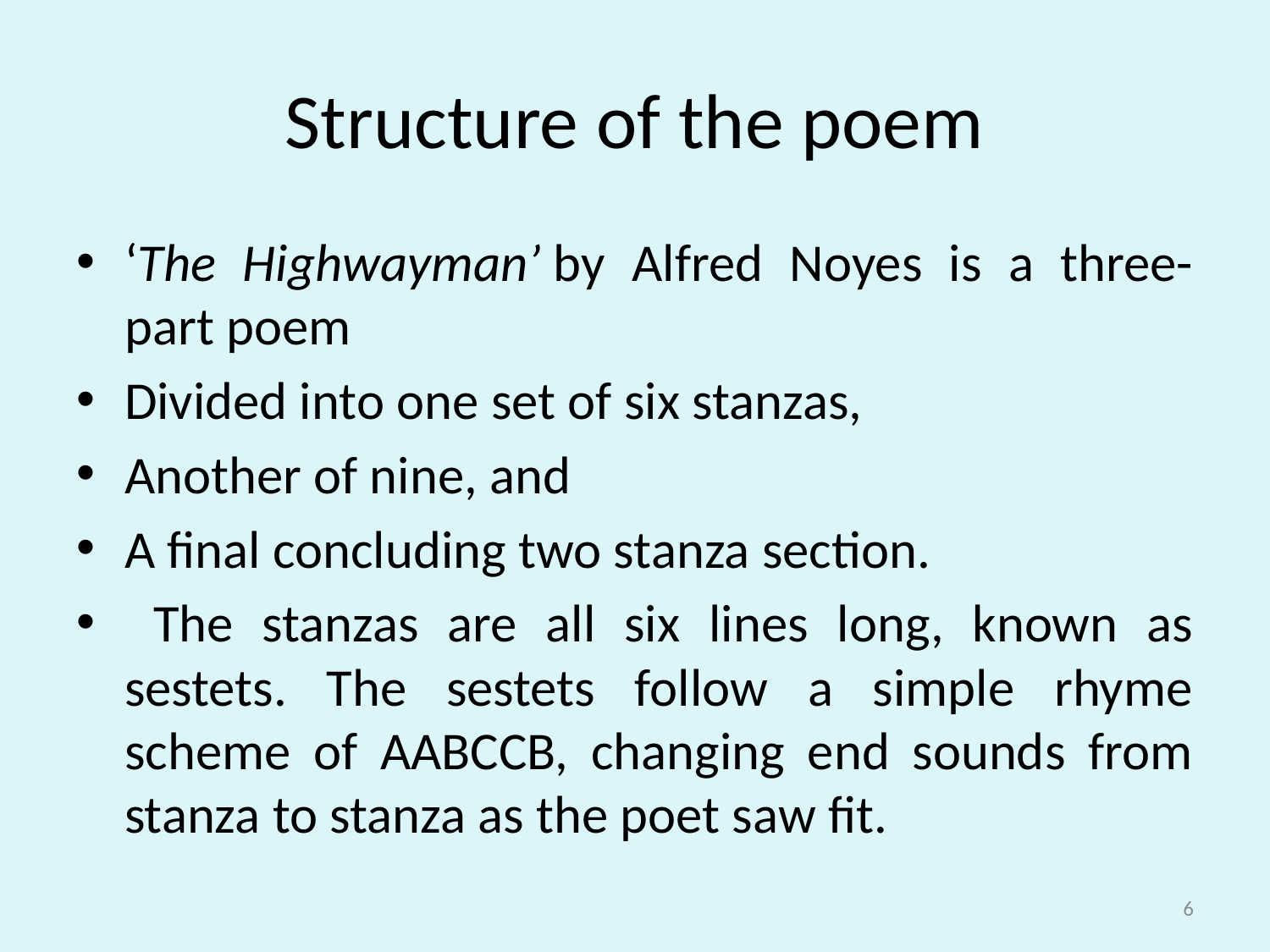

# Structure of the poem
‘The Highwayman’ by Alfred Noyes is a three-part poem
Divided into one set of six stanzas,
Another of nine, and
A final concluding two stanza section.
 The stanzas are all six lines long, known as sestets. The sestets follow a simple rhyme scheme of AABCCB, changing end sounds from stanza to stanza as the poet saw fit.

6